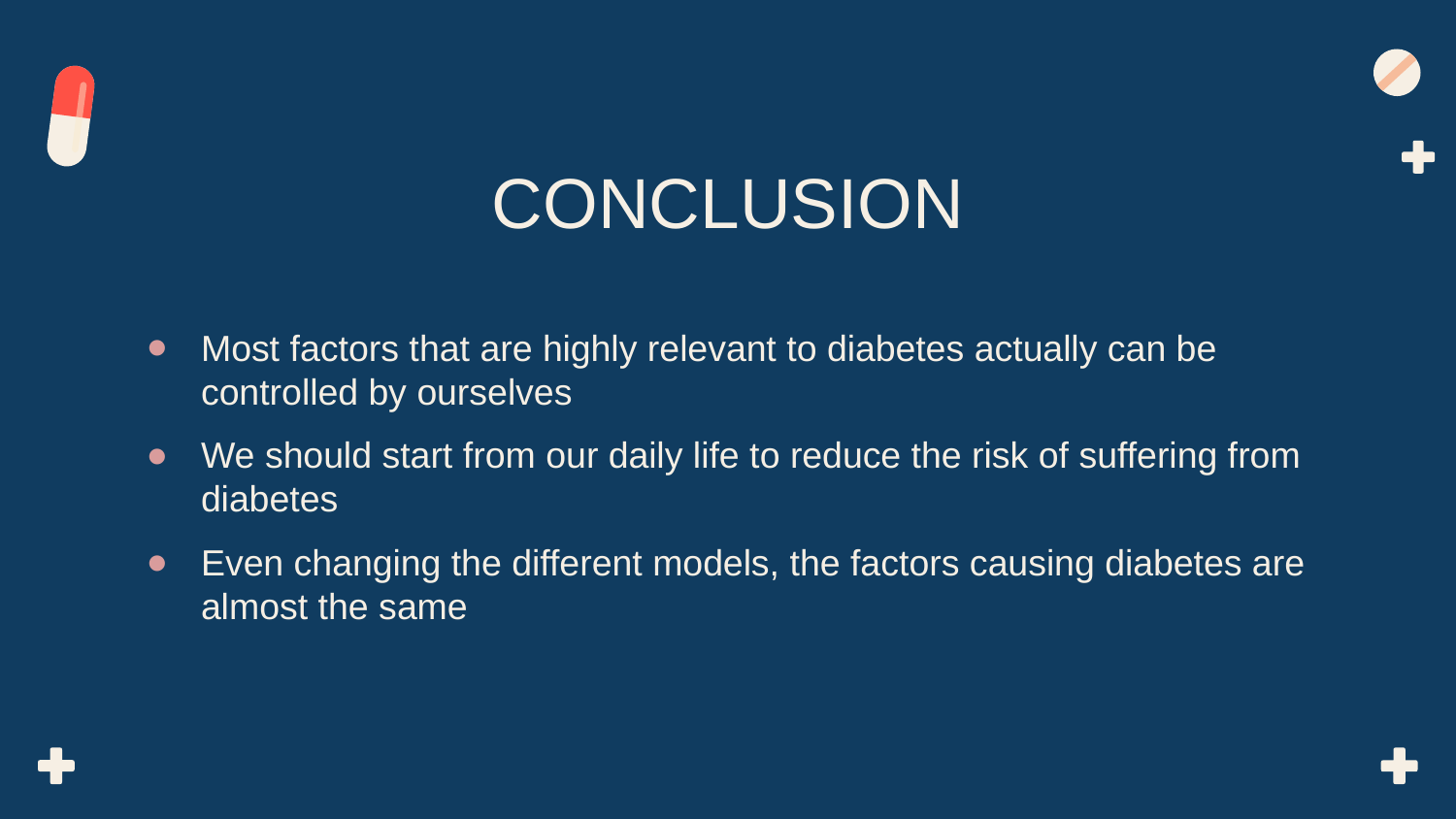

# CONCLUSION
Most factors that are highly relevant to diabetes actually can be controlled by ourselves
We should start from our daily life to reduce the risk of suffering from diabetes
Even changing the different models, the factors causing diabetes are almost the same